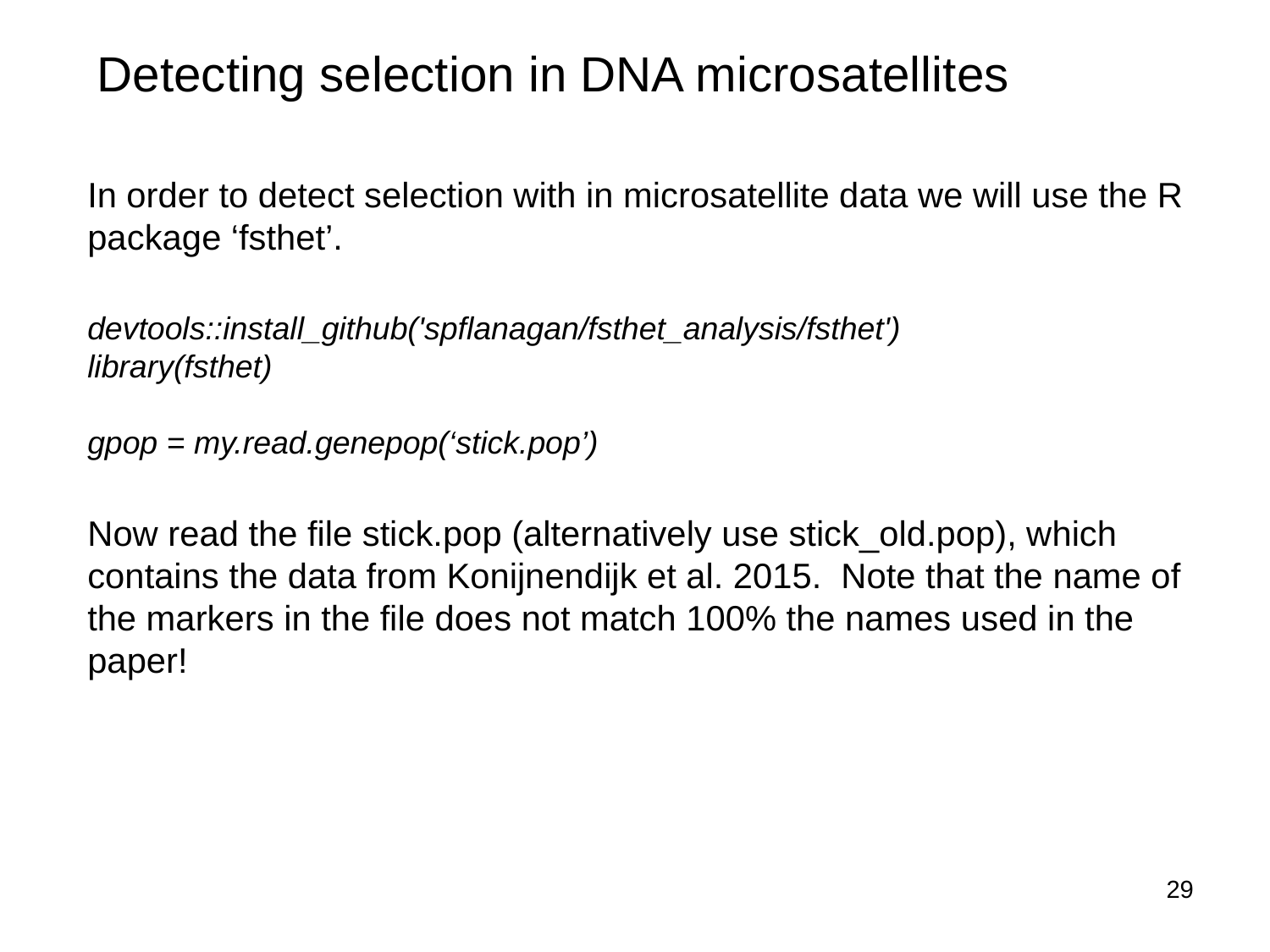

Detecting selection in DNA microsatellites

In order to detect selection with in microsatellite data we will use the R package ‘fsthet’.

devtools::install_github('spflanagan/fsthet_analysis/fsthet')
library(fsthet)

gpop = my.read.genepop(‘stick.pop’)

Now read the file stick.pop (alternatively use stick_old.pop), which contains the data from Konijnendijk et al. 2015.  Note that the name of the markers in the file does not match 100% the names used in the paper!

29